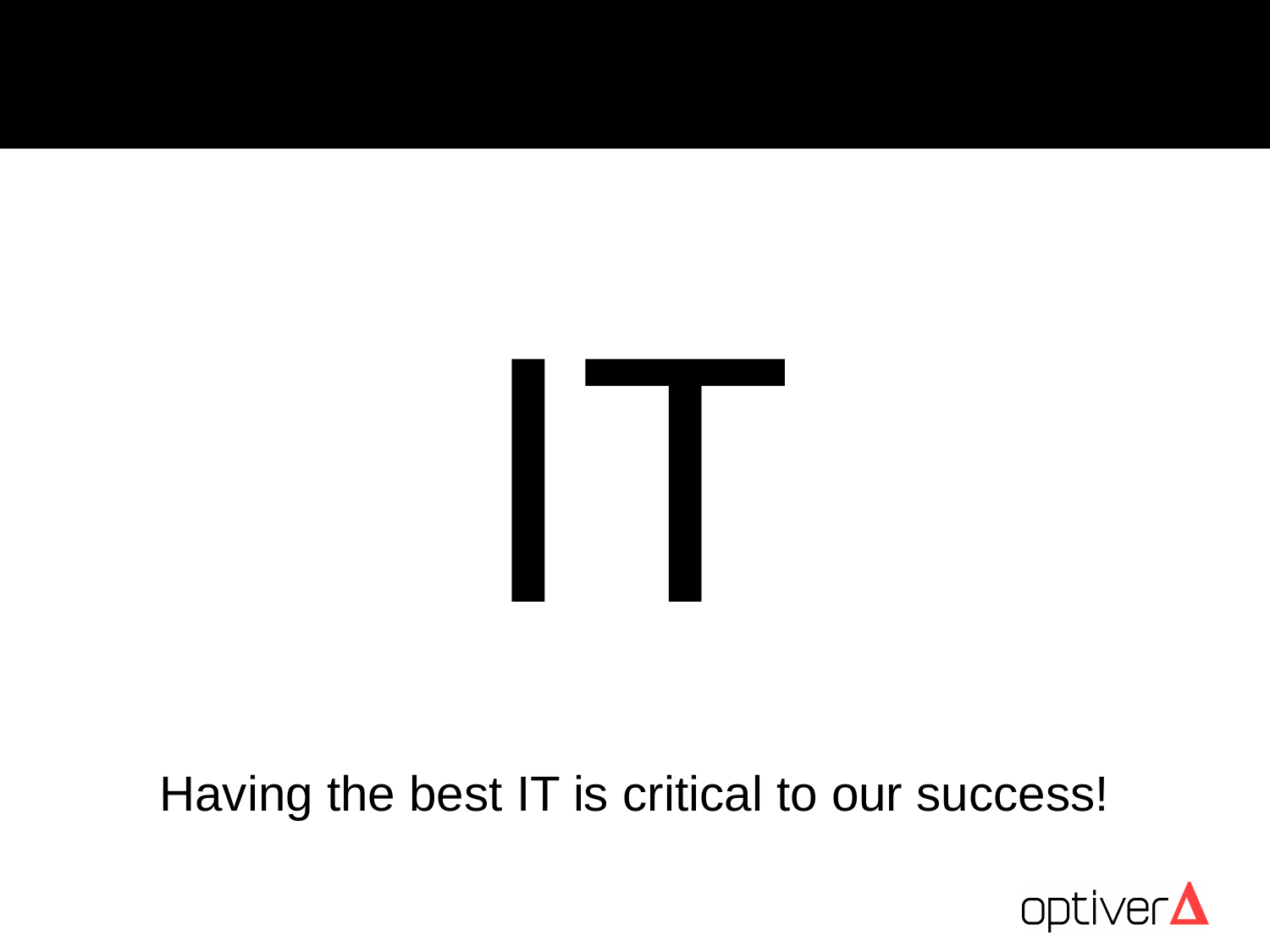

# IT
Having the best IT is critical to our success!